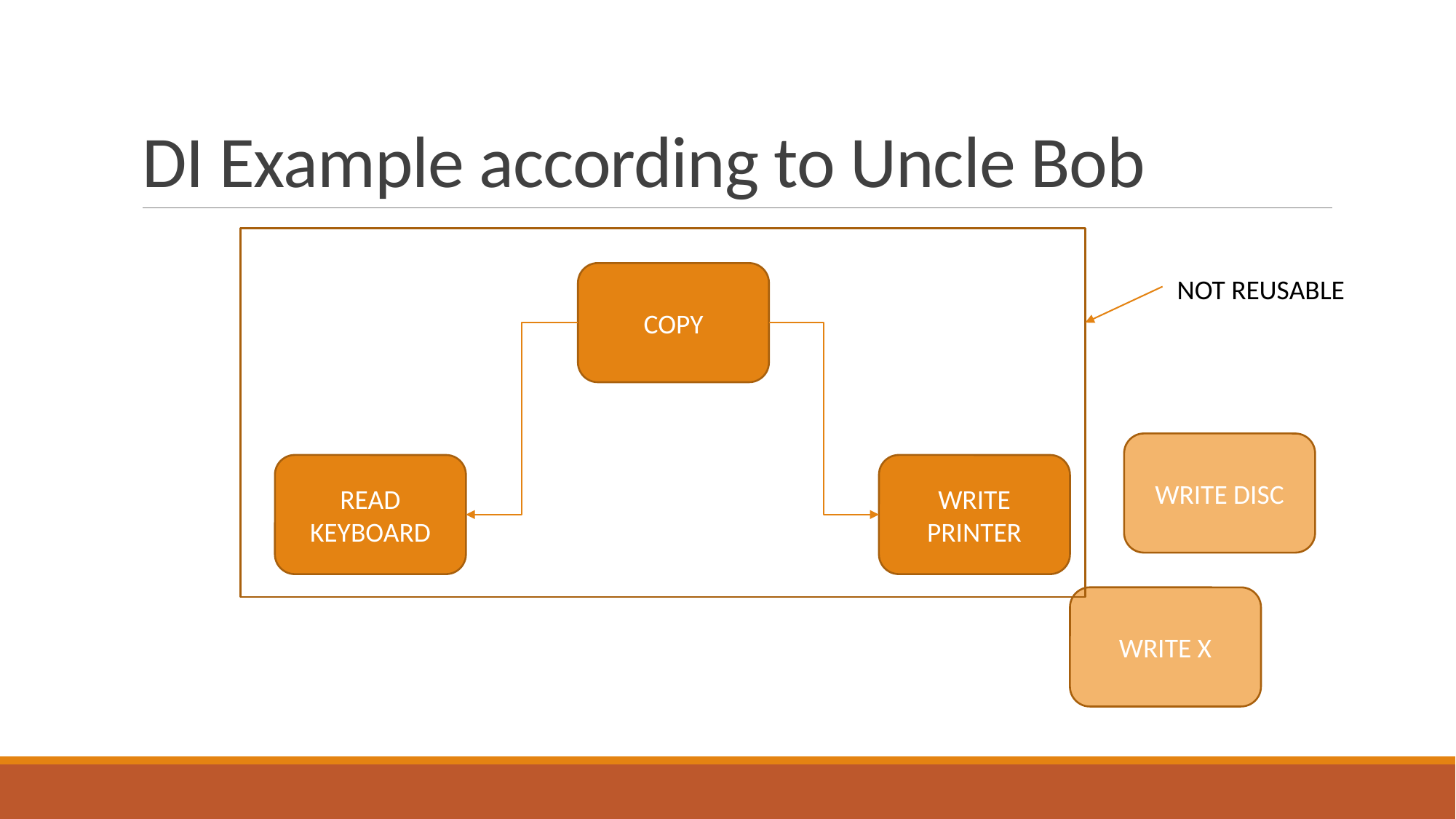

# DI Example according to Uncle Bob

COPY
NOT REUSABLE
WRITE DISC
READ KEYBOARD
WRITE PRINTER
WRITE X